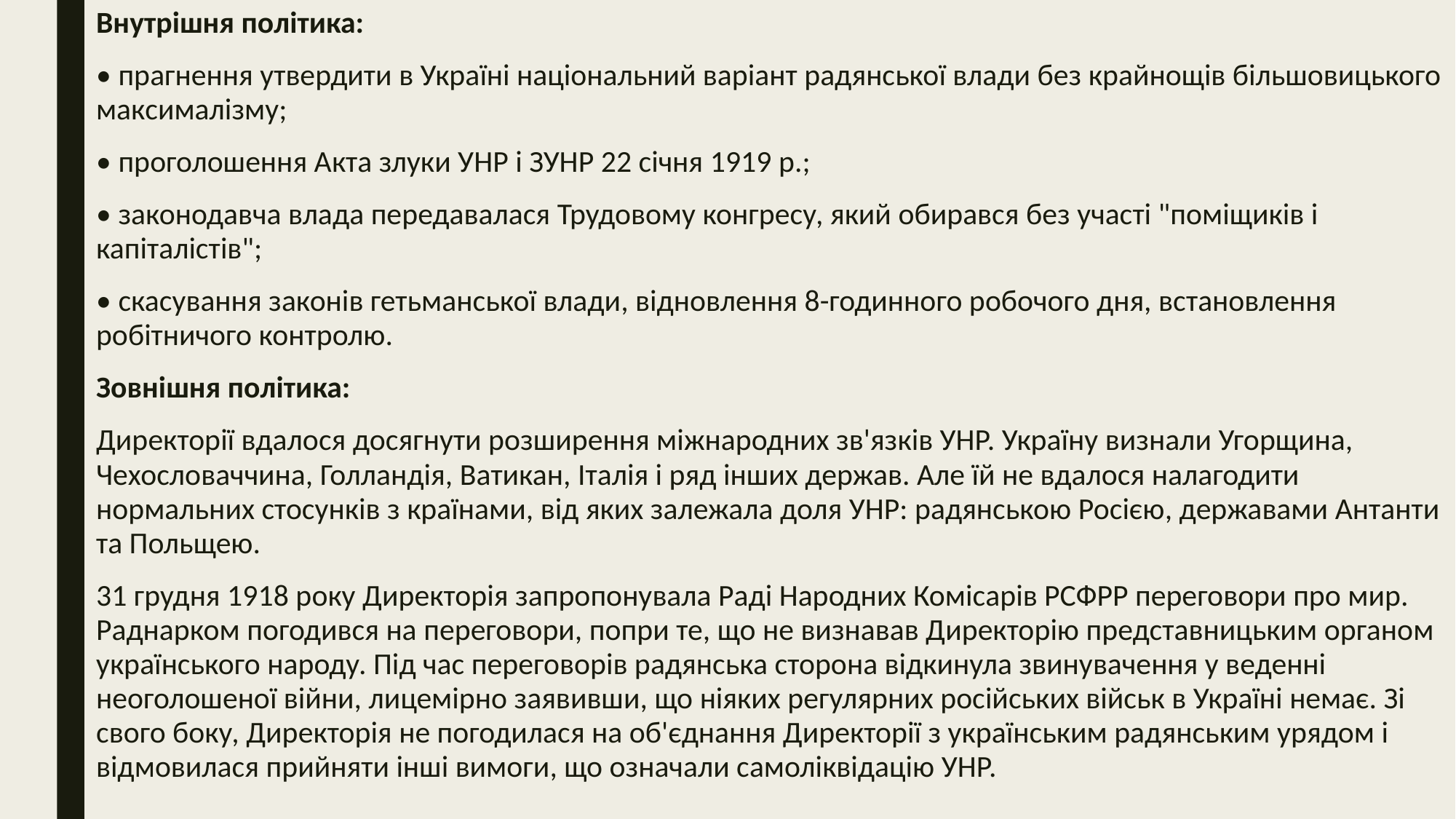

Внутрішня політика:
• прагнення утвердити в Україні національний варіант радянської влади без крайнощів більшовицького максималізму;
• проголошення Акта злуки УНР і ЗУНР 22 січня 1919 р.;
• законодавча влада передавалася Трудовому конгресу, який обирався без участі "поміщиків і капіталістів";
• скасування законів гетьманської влади, відновлення 8-годинного робочого дня, встановлення робітничого контролю.
Зовнішня політика:
Директорії вдалося досягнути розширення міжнародних зв'язків УНР. Україну визнали Угорщина, Чехословаччина, Голландія, Ватикан, Італія і ряд інших держав. Але їй не вдалося налагодити нормальних стосунків з країнами, від яких залежала доля УНР: радянською Росією, державами Антанти та Польщею.
31 грудня 1918 року Директорія запропонувала Раді Народних Комісарів РСФРР переговори про мир. Раднарком погодився на переговори, попри те, що не визнавав Директорію представницьким органом українського народу. Під час переговорів радянська сторона відкинула звинувачення у веденні неоголошеної війни, лицемірно заявивши, що ніяких регулярних російських військ в Україні немає. Зі свого боку, Директорія не погодилася на об'єднання Директорії з українським радянським урядом і відмовилася прийняти інші вимоги, що означали самоліквідацію УНР.